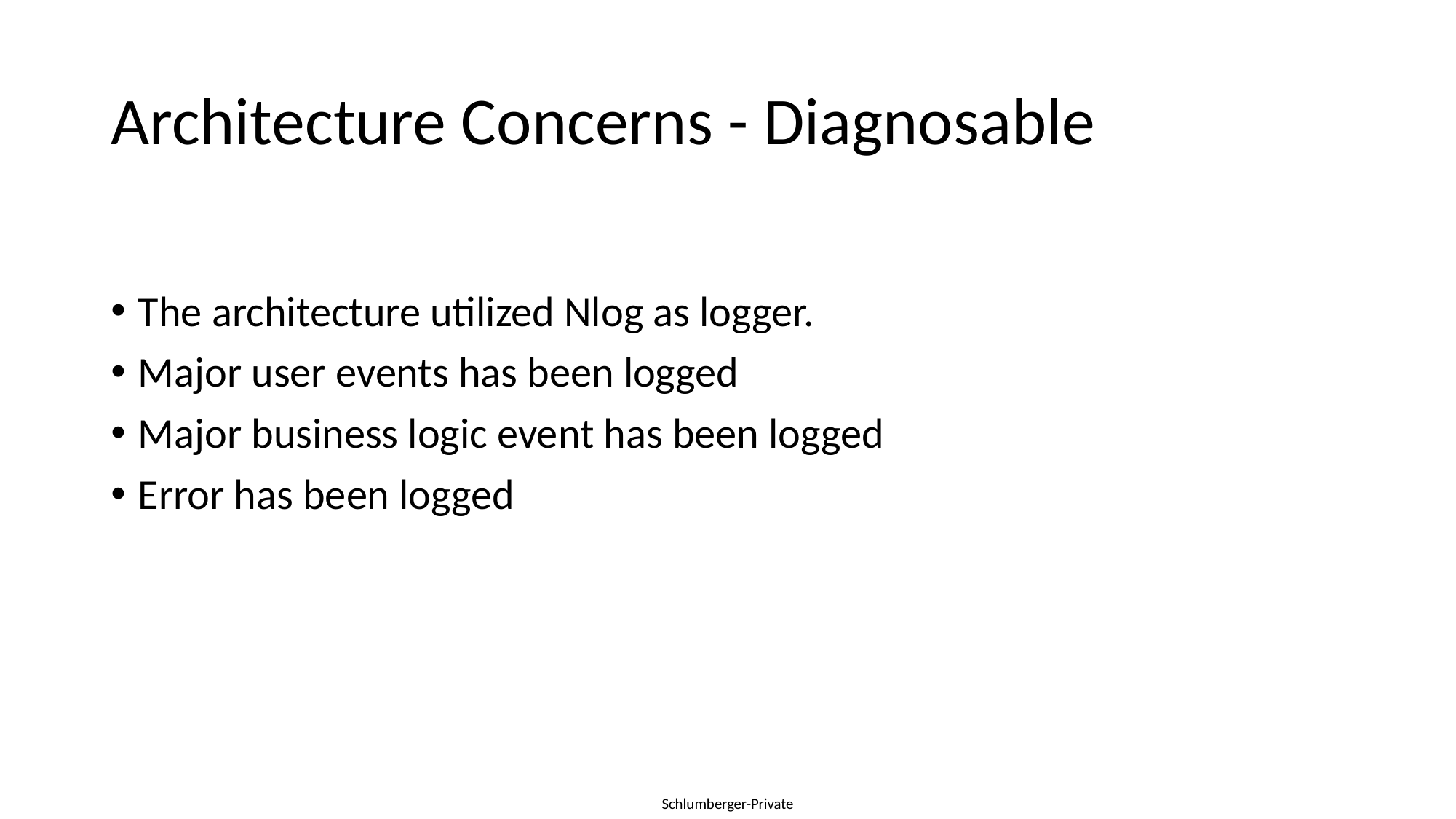

# Architecture Concerns - Diagnosable

The architecture utilized Nlog as logger.
Major user events has been logged
Major business logic event has been logged
Error has been logged